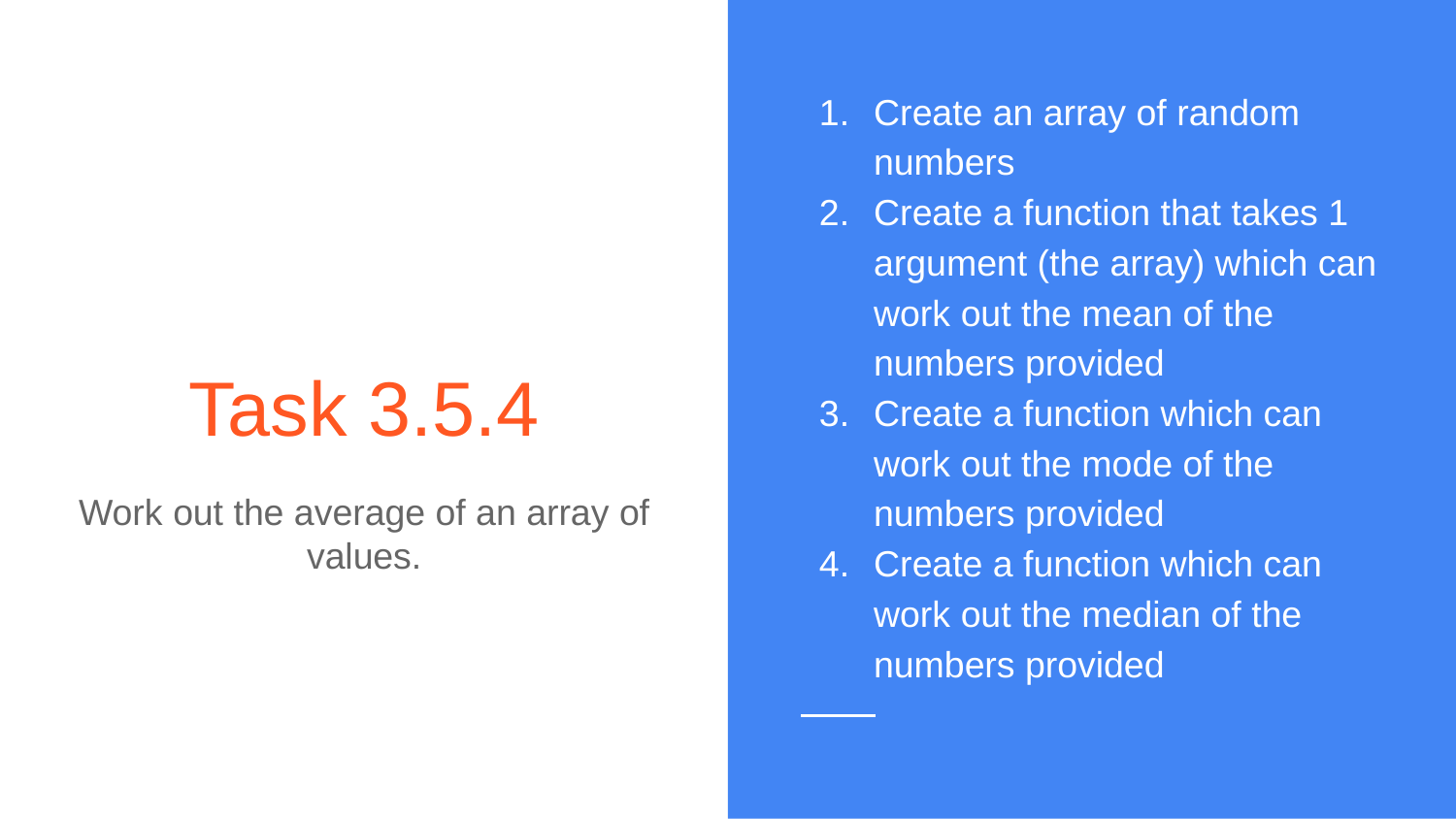

Create an array of random numbers
Create a function that takes 1 argument (the array) which can work out the mean of the numbers provided
Create a function which can work out the mode of the numbers provided
Create a function which can work out the median of the numbers provided
Task 3.5.4
Work out the average of an array of values.